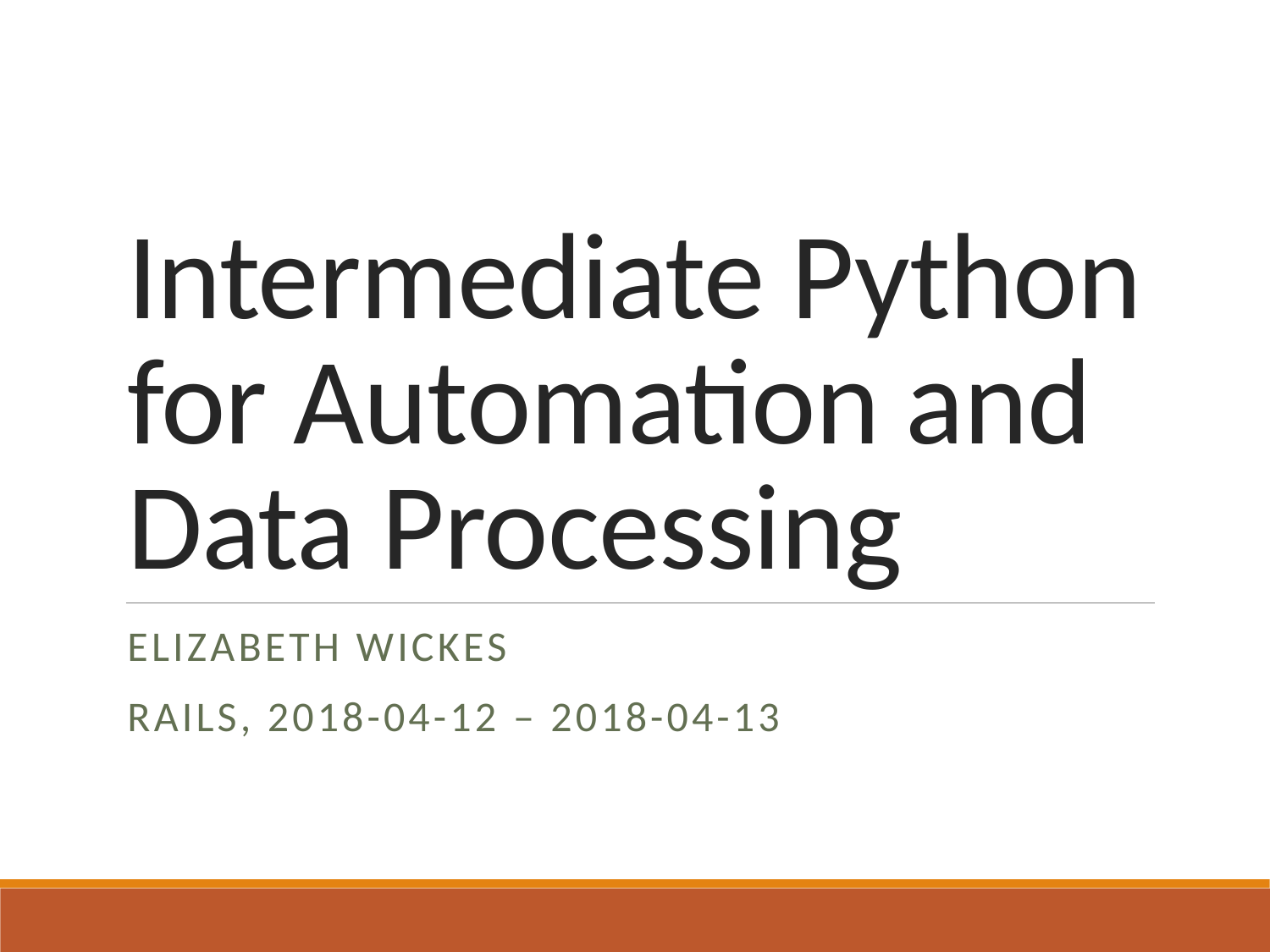

# Intermediate Python for Automation and Data Processing
Elizabeth wickes
Rails, 2018-04-12 – 2018-04-13